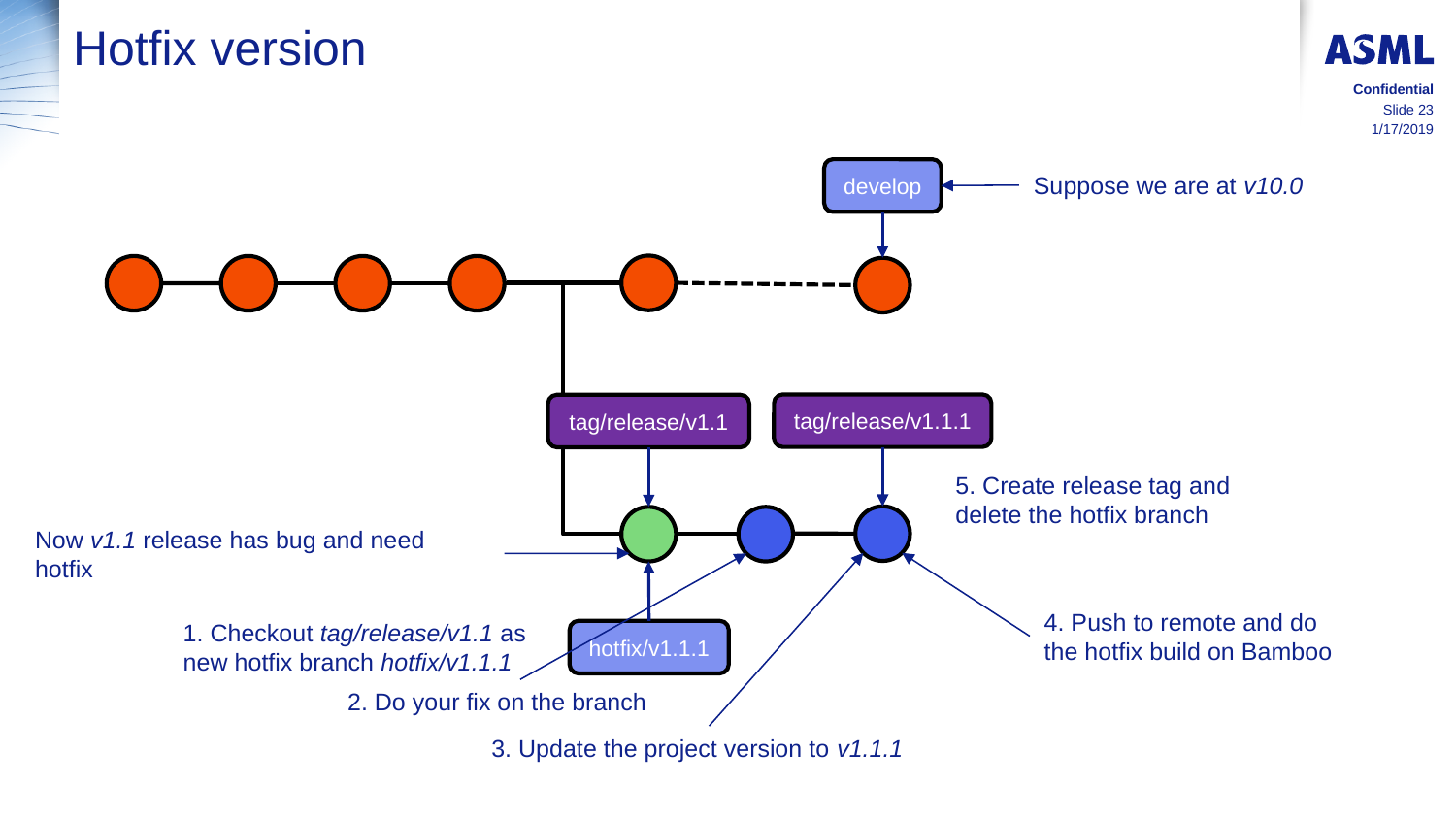

# Hotfix version
Confidential
Slide 23
1/17/2019
develop
Suppose we are at v10.0

tag/release/v1.1.1
tag/release/v1.1
5. Create release tag and delete the hotfix branch

Now v1.1 release has bug and need hotfix
hotfix/v1.1.1
4. Push to remote and do the hotfix build on Bamboo
1. Checkout tag/release/v1.1 as new hotfix branch hotfix/v1.1.1
2. Do your fix on the branch
3. Update the project version to v1.1.1